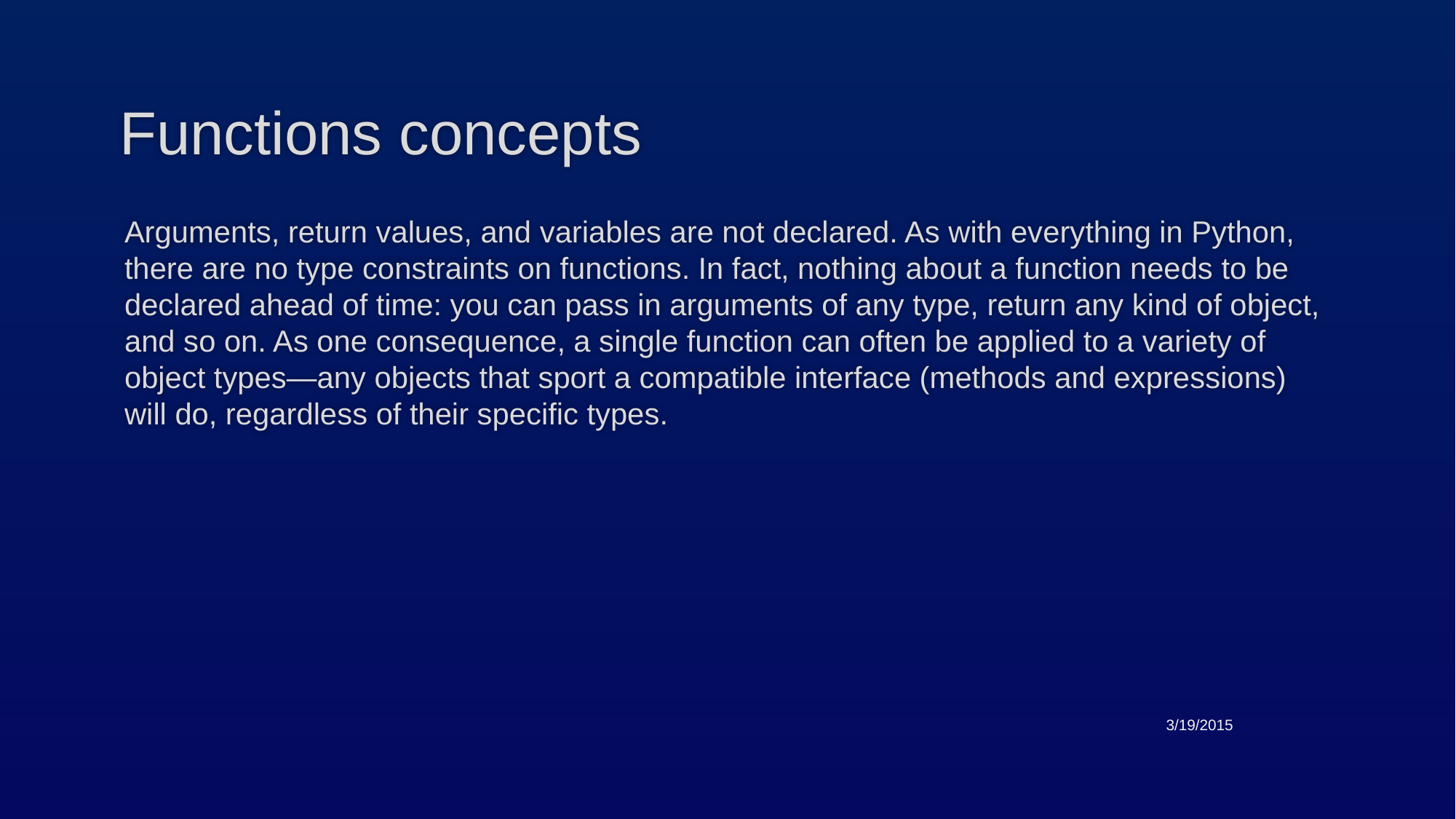

# Functions concepts
Arguments, return values, and variables are not declared. As with everything in Python, there are no type constraints on functions. In fact, nothing about a function needs to be declared ahead of time: you can pass in arguments of any type, return any kind of object, and so on. As one consequence, a single function can often be applied to a variety of object types—any objects that sport a compatible interface (methods and expressions) will do, regardless of their specific types.
3/19/2015